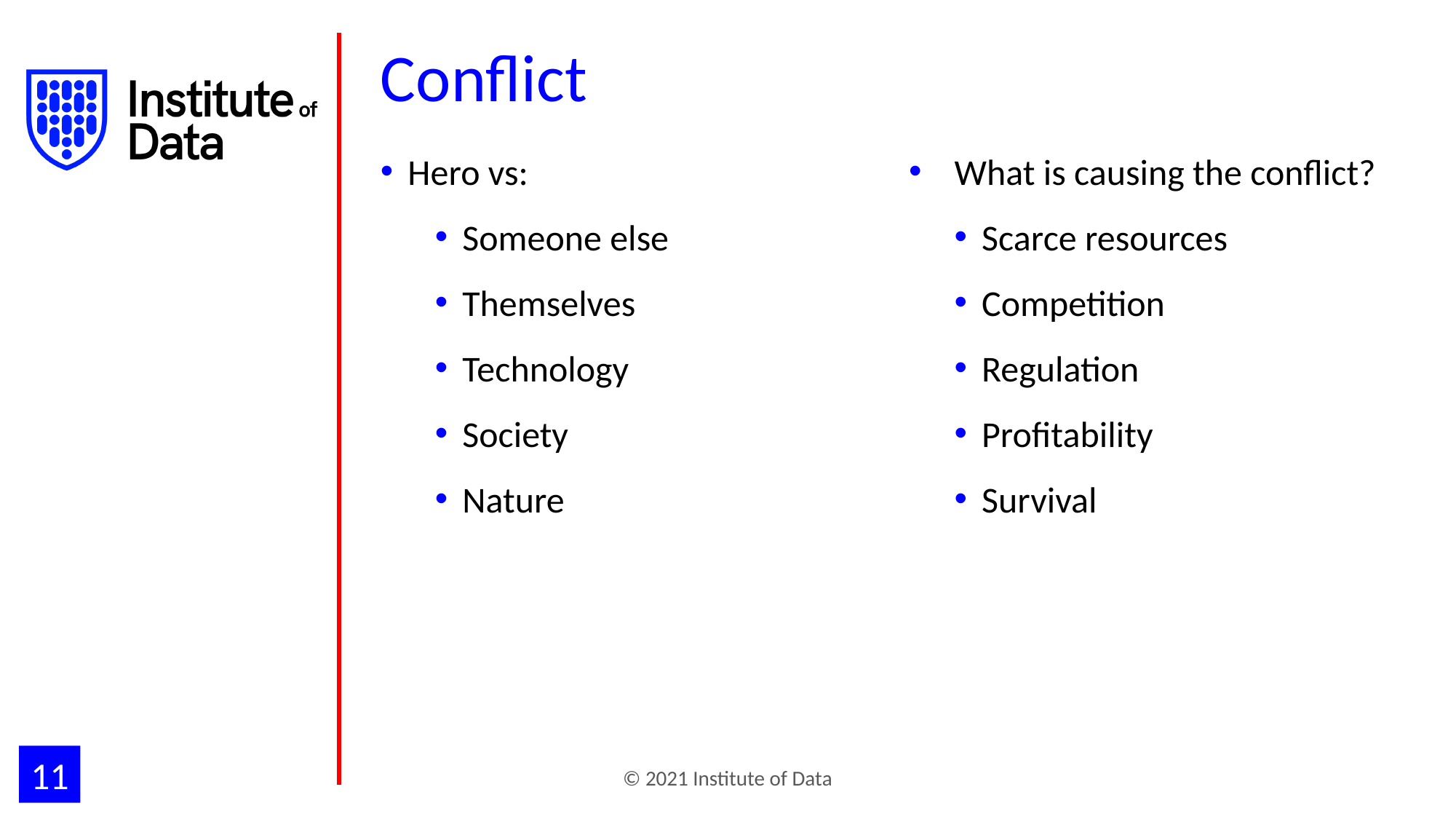

# Conflict
Hero vs:
Someone else
Themselves
Technology
Society
Nature

What is causing the conflict?
Scarce resources
Competition
Regulation
Profitability
Survival